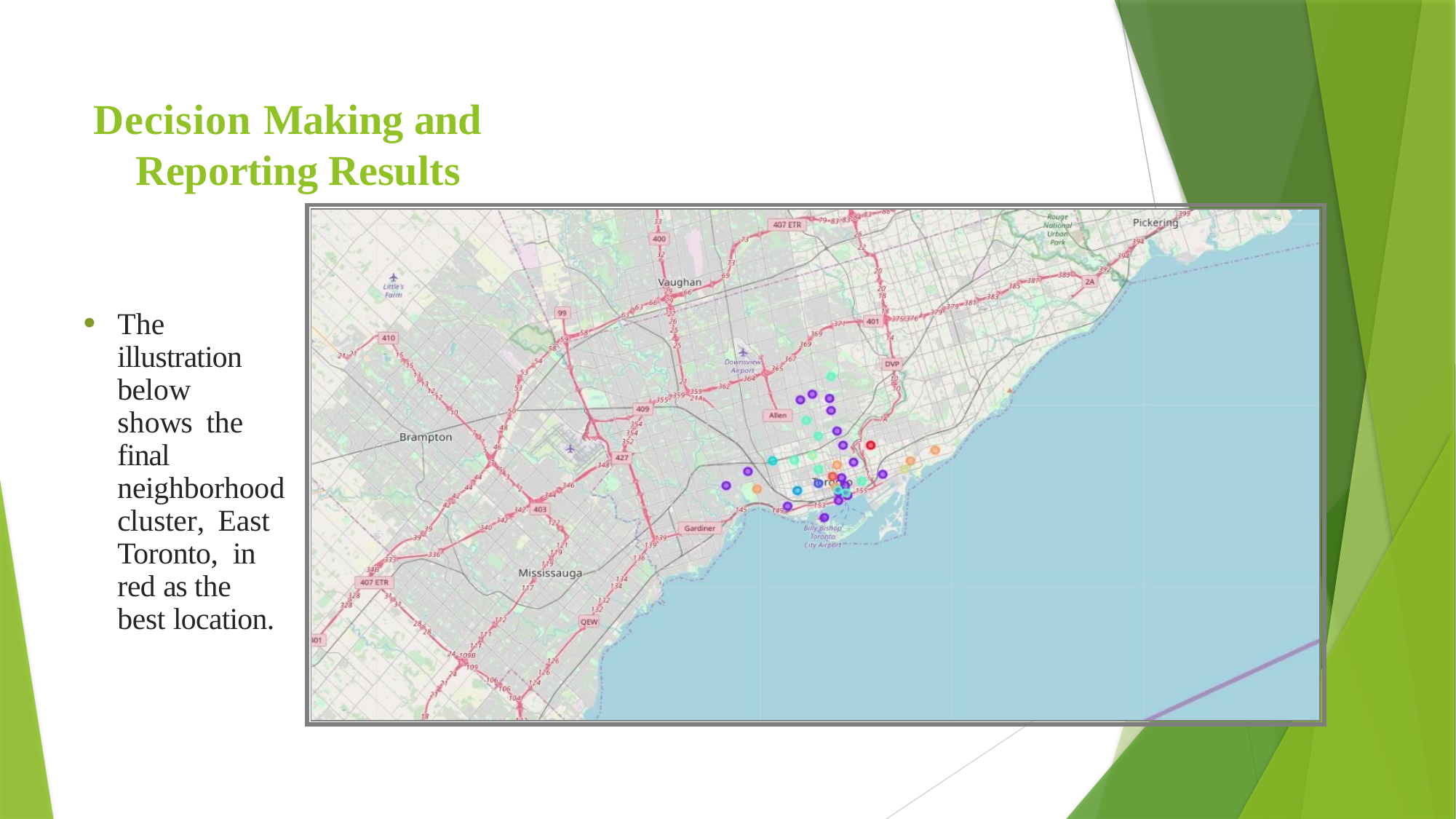

# Decision Making and  Reporting Results

The  illustration  below		shows  the final  neighborhood cluster,  East Toronto,  in red as the  best location.